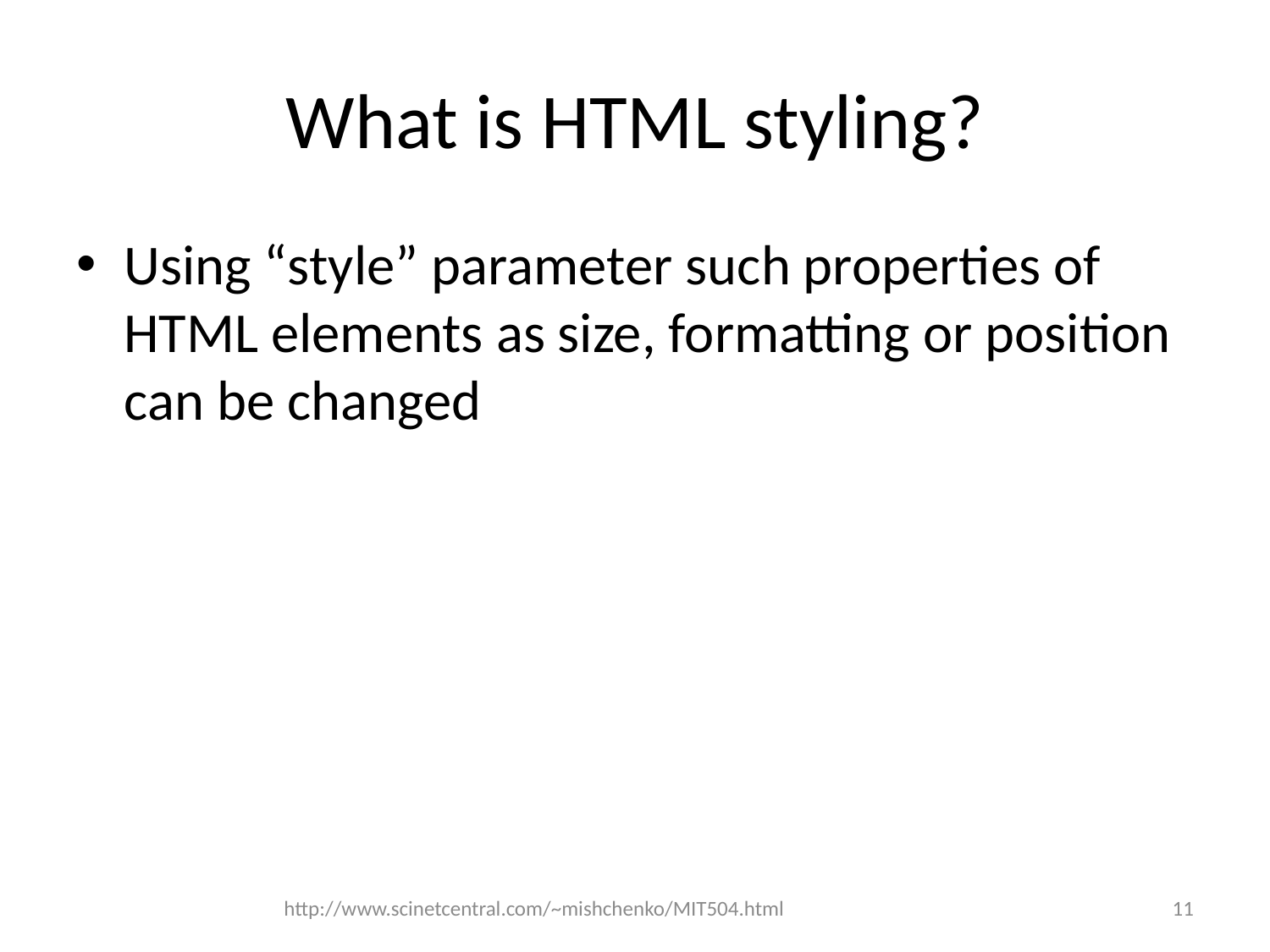

# What is HTML styling?
Using “style” parameter such properties of HTML elements as size, formatting or position can be changed

http://www.scinetcentral.com/~mishchenko/MIT504.html
11